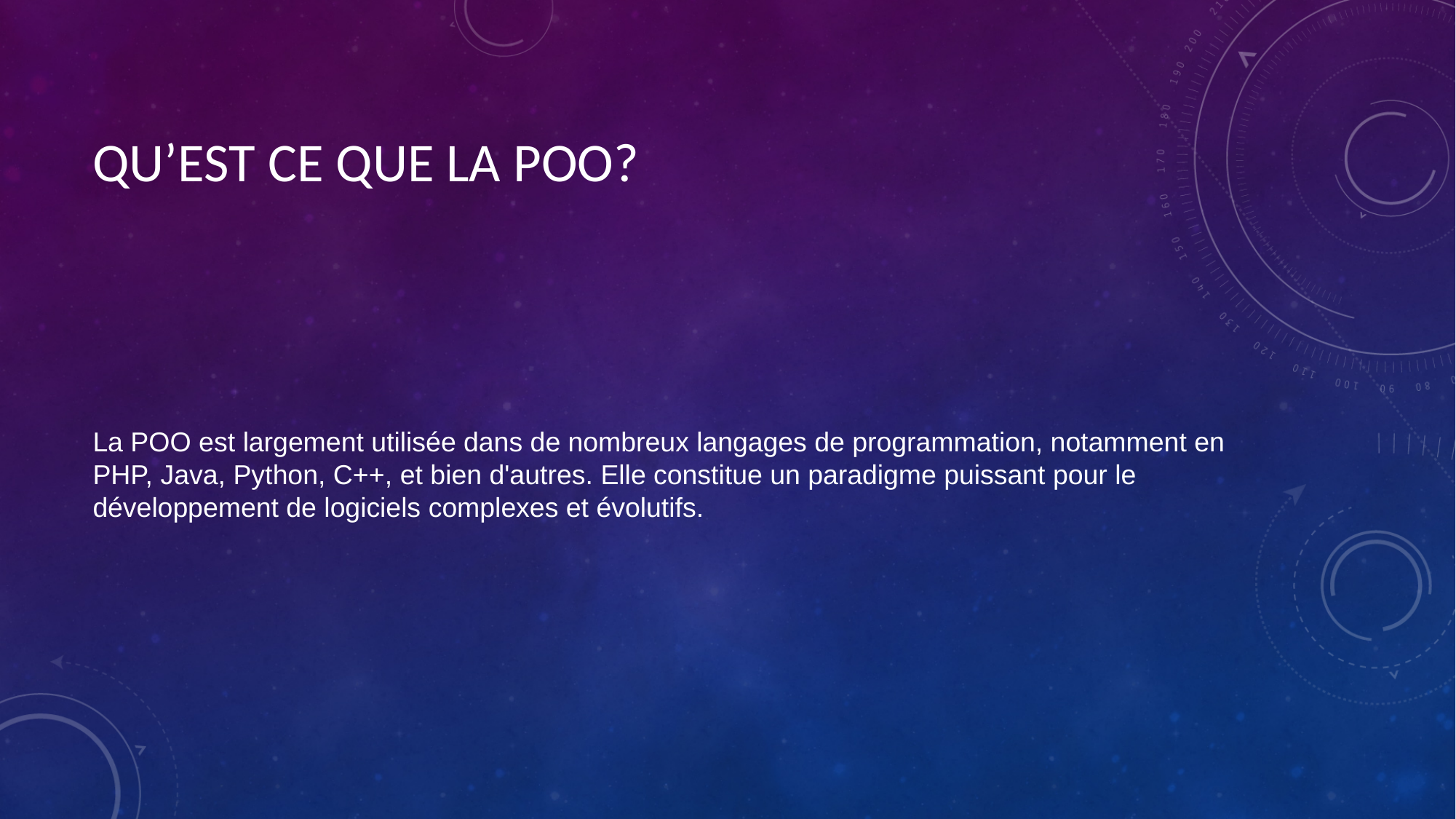

# Qu’est ce que la pOO?
La POO est largement utilisée dans de nombreux langages de programmation, notamment en PHP, Java, Python, C++, et bien d'autres. Elle constitue un paradigme puissant pour le développement de logiciels complexes et évolutifs.